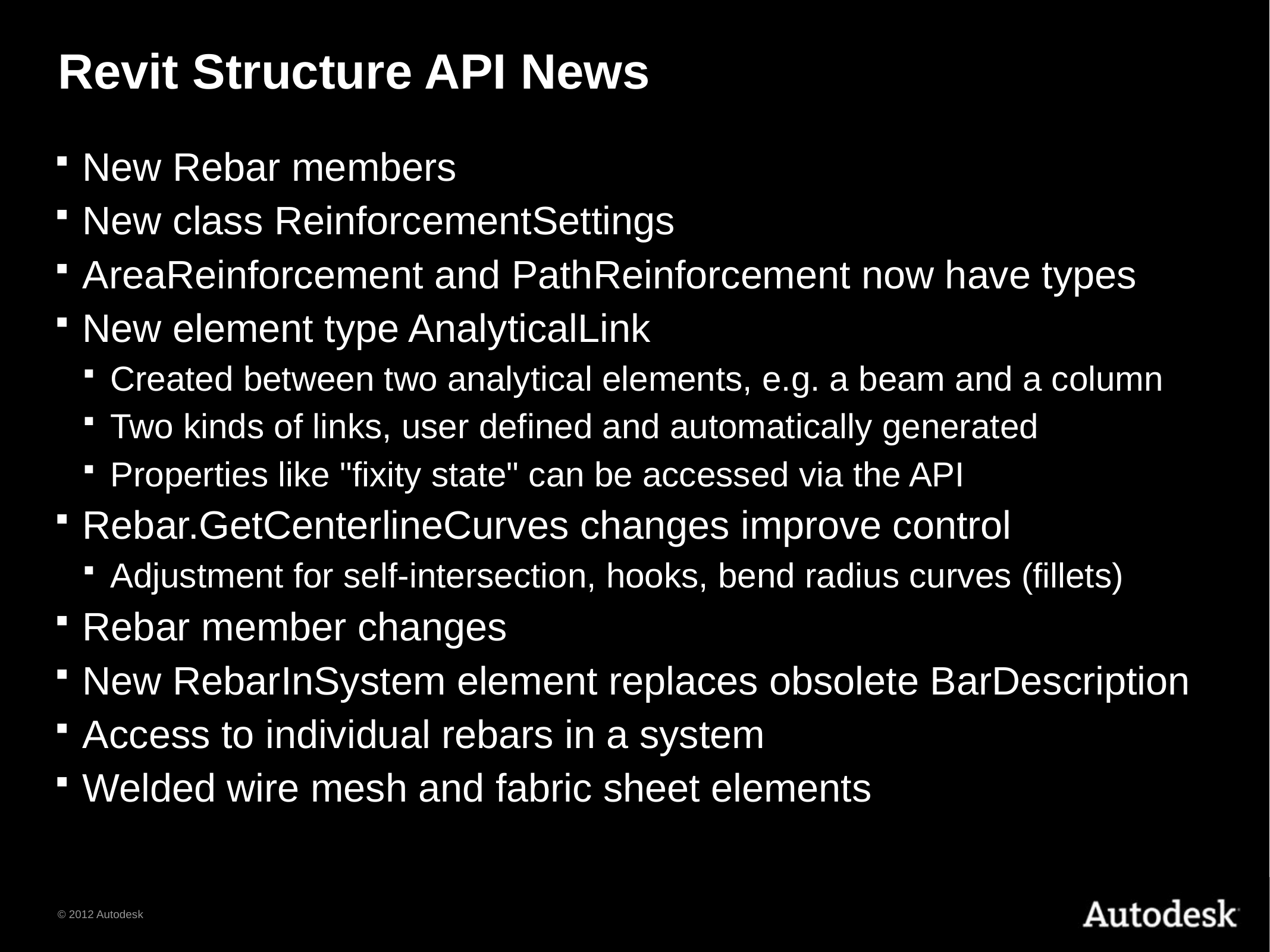

# Revit Structure API News
New Rebar members
New class ReinforcementSettings
AreaReinforcement and PathReinforcement now have types
New element type AnalyticalLink
Created between two analytical elements, e.g. a beam and a column
Two kinds of links, user defined and automatically generated
Properties like "fixity state" can be accessed via the API
Rebar.GetCenterlineCurves changes improve control
Adjustment for self-intersection, hooks, bend radius curves (fillets)
Rebar member changes
New RebarInSystem element replaces obsolete BarDescription
Access to individual rebars in a system
Welded wire mesh and fabric sheet elements